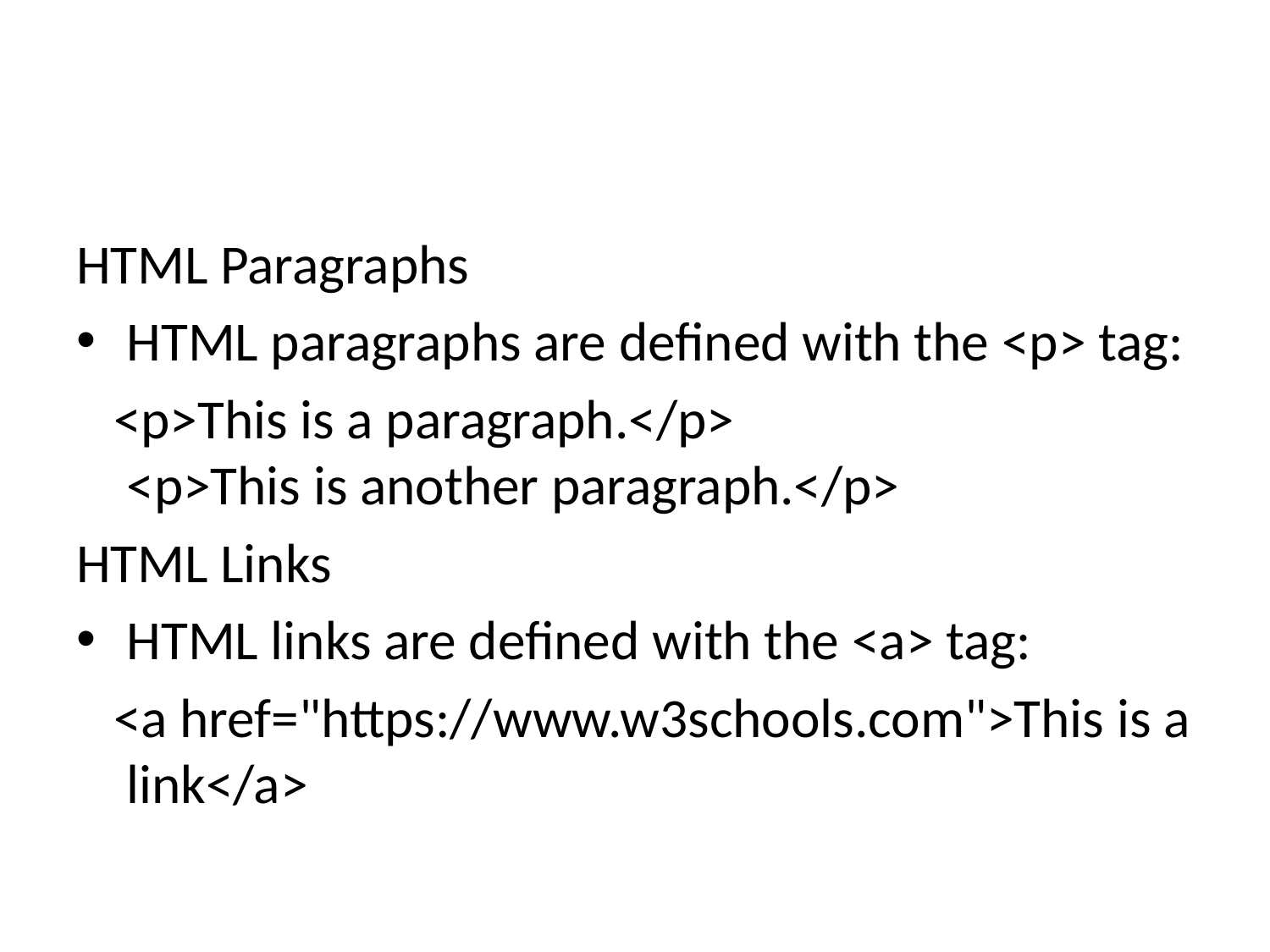

#
HTML Paragraphs
HTML paragraphs are defined with the <p> tag:
   <p>This is a paragraph.</p>
<p>This is another paragraph.</p>
HTML Links
HTML links are defined with the <a> tag:
   <a href="https://www.w3schools.com">This is a link</a>